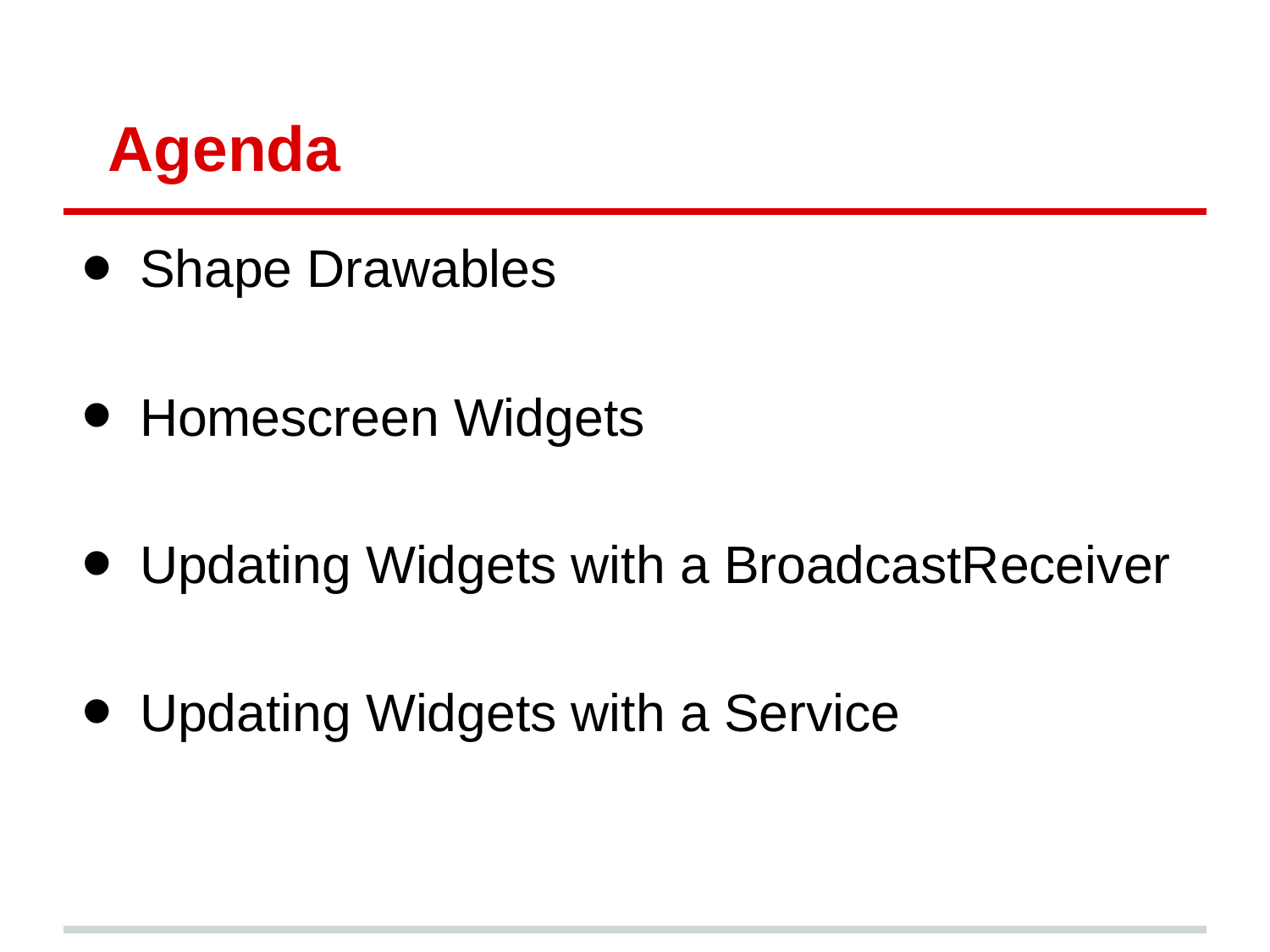

# Agenda
Shape Drawables

Homescreen Widgets

Updating Widgets with a BroadcastReceiver

Updating Widgets with a Service